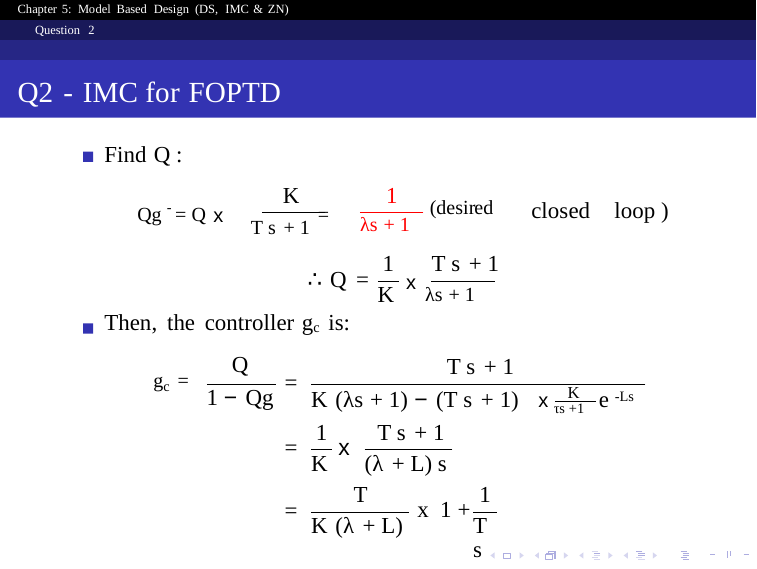

Chapter 5:  Model Based  Design (DS,  IMC & ZN)

Question  2

Q2 - IMC for FOPTD
Find Q :

K
1
Qg - = Q x     T s + 1 =
(desired
λs + 1
closed
loop )

1
T s + 1
x  λs + 1
∴ Q =
Then, the controller gc  is:
Q

K

T s + 1
gc =
=
K

1 − Qg
e -Ls
K (λs + 1) − (T s + 1)
x τs +1

1        T s + 1
=       x

K      (λ + L) s
T
1
x  1 +
=

K (λ + L)
T s